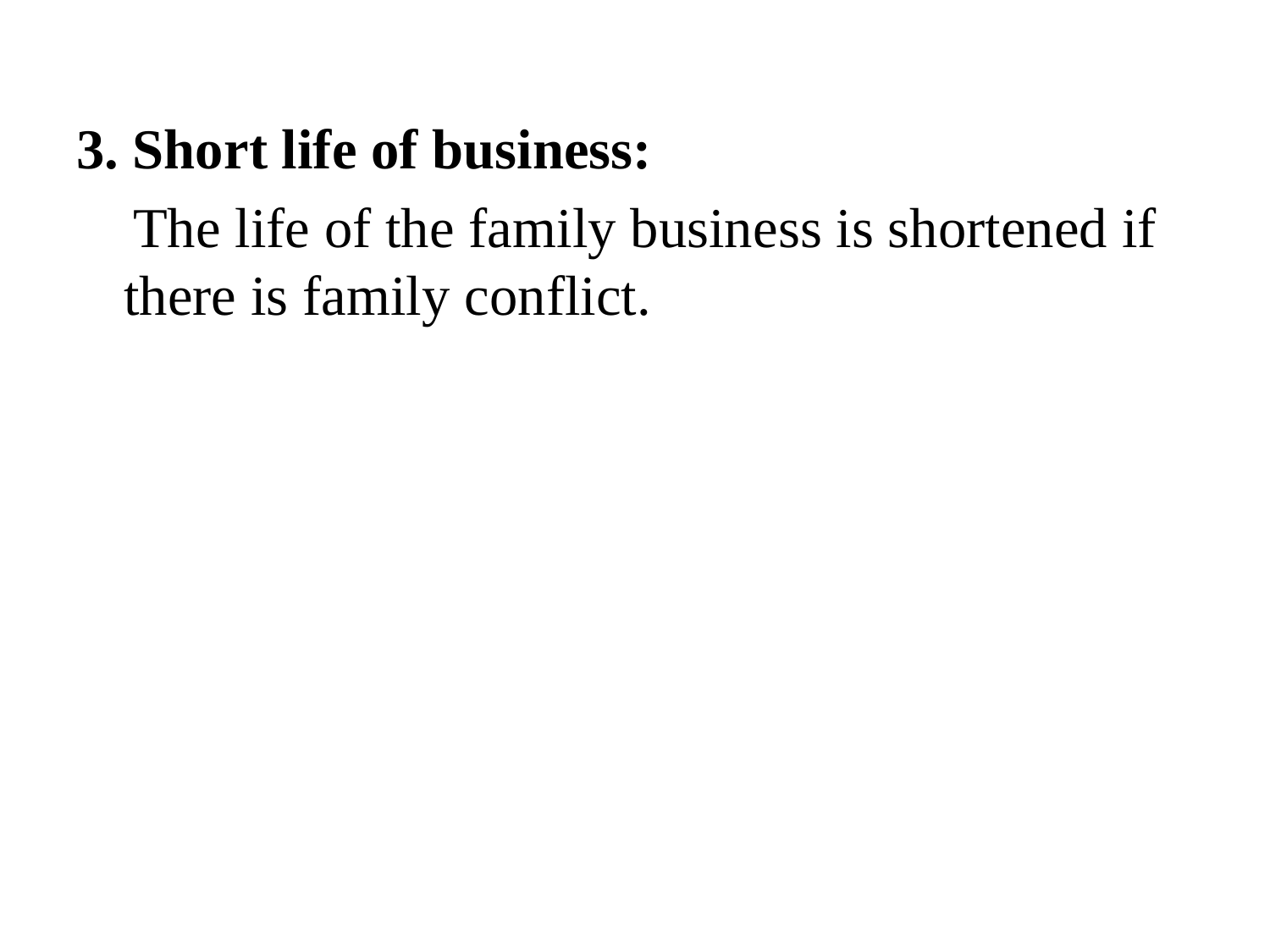

3. Short life of business:
    The life of the family business is shortened if there is family conflict.